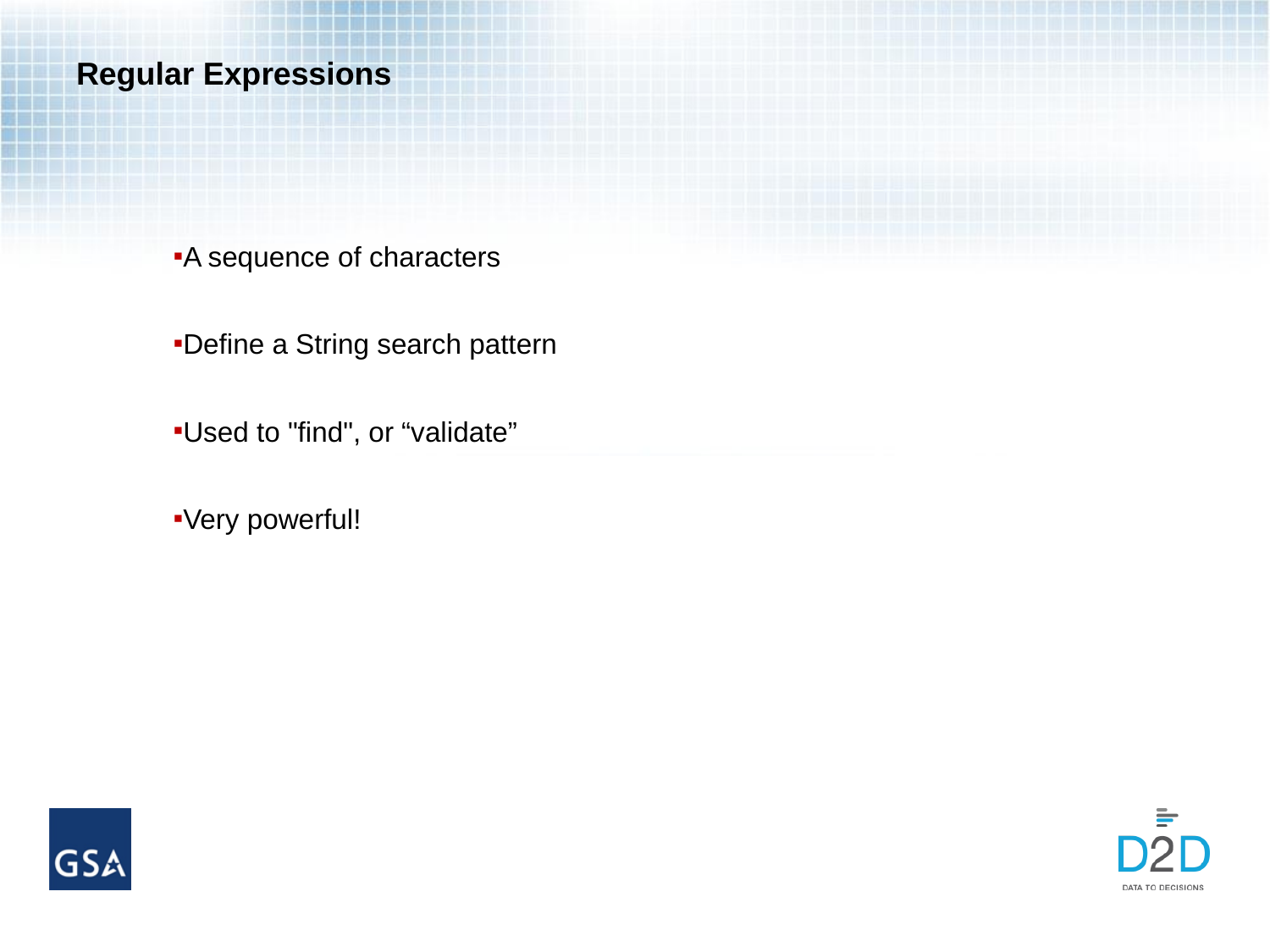

# Regular Expressions

A sequence of characters

Define a String search pattern

Used to "find", or “validate”

Very powerful!